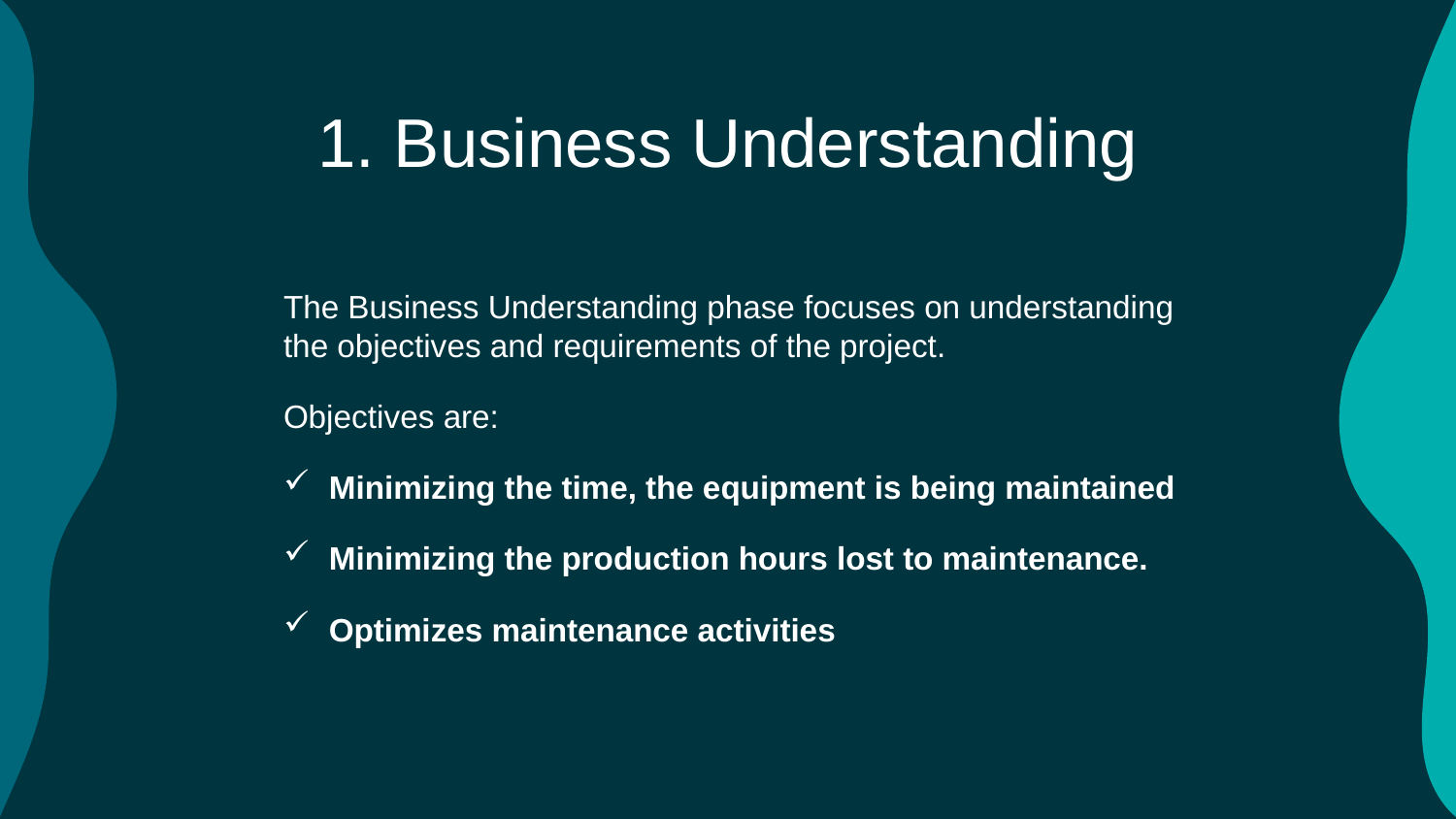

# 1. Business Understanding
The Business Understanding phase focuses on understanding the objectives and requirements of the project.
Objectives are:
Minimizing the time, the equipment is being maintained
Minimizing the production hours lost to maintenance.
Optimizes maintenance activities